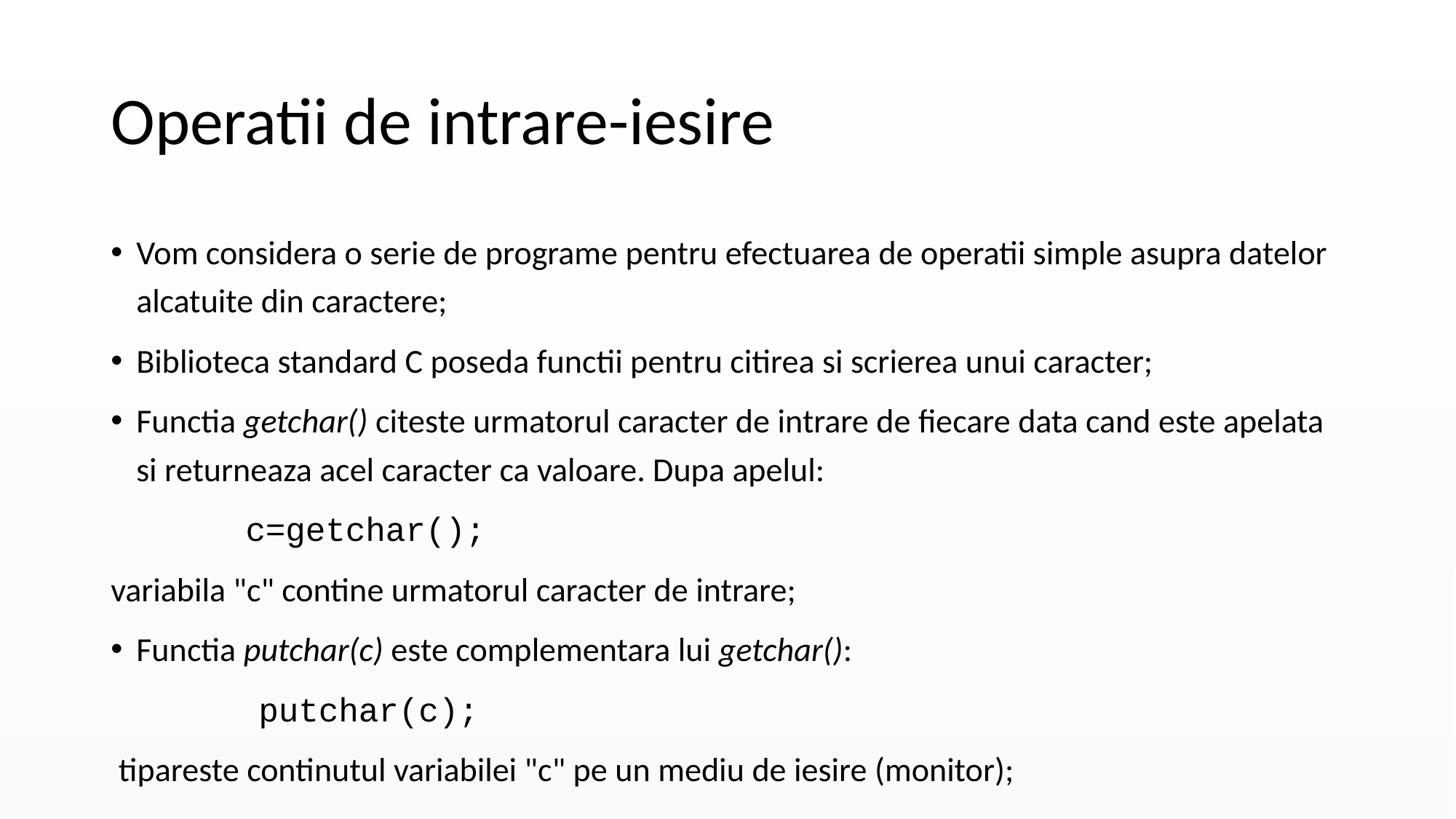

# Operatii de intrare-iesire
Vom considera o serie de programe pentru efectuarea de operatii simple asupra datelor alcatuite din caractere;
Biblioteca standard C poseda functii pentru citirea si scrierea unui caracter;
Functia getchar() citeste urmatorul caracter de intrare de fiecare data cand este apelata  si returneaza acel caracter ca valoare. Dupa apelul:
                c=getchar();
variabila "c" contine urmatorul caracter de intrare;
Functia putchar(c) este complementara lui getchar():
        putchar(c);
 tipareste continutul variabilei "c" pe un mediu de iesire (monitor);